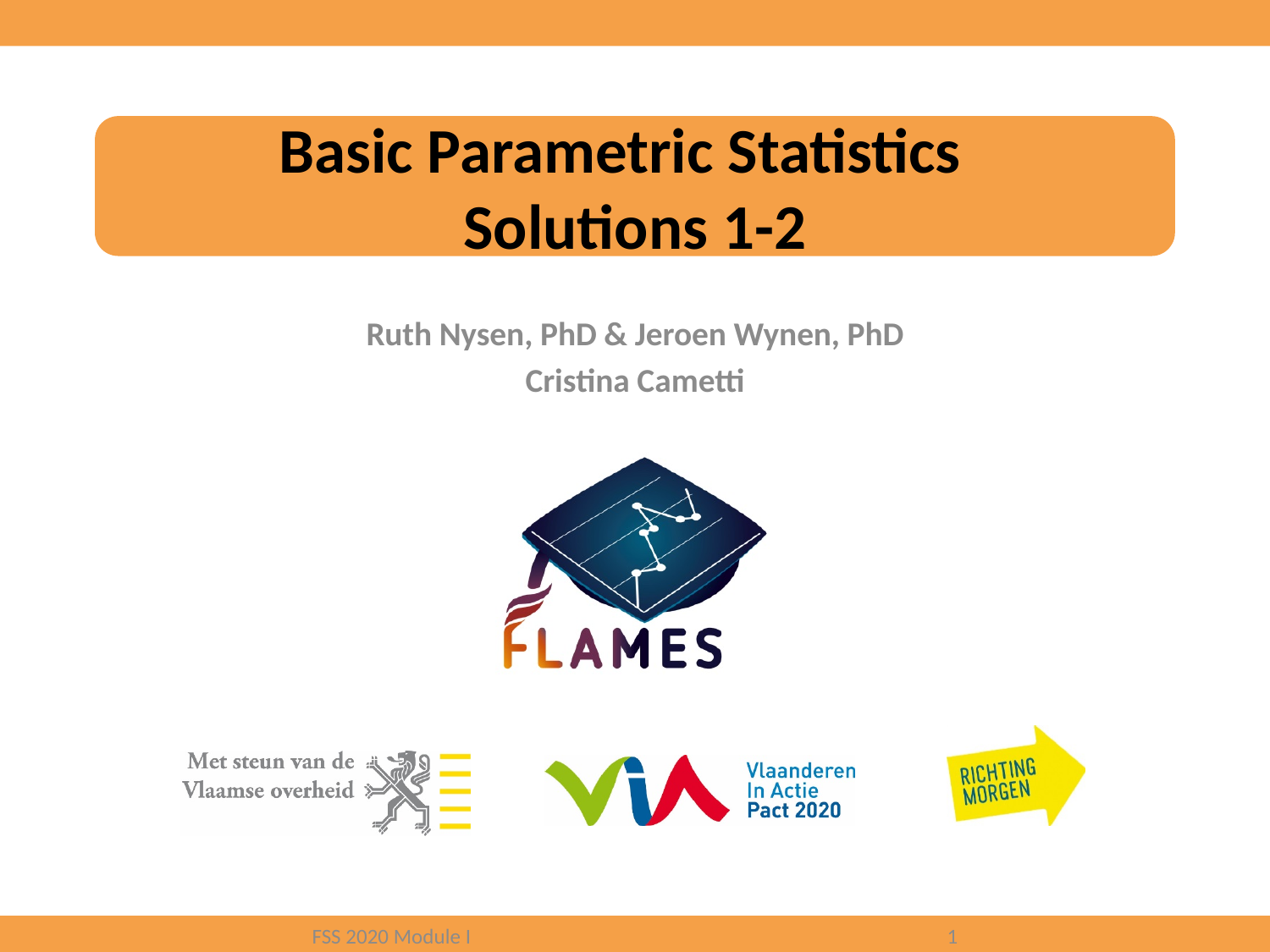

# Basic Parametric Statistics Solutions 1-2
Ruth Nysen, PhD & Jeroen Wynen, PhD
Cristina Cametti
FSS 2020 Module I				1